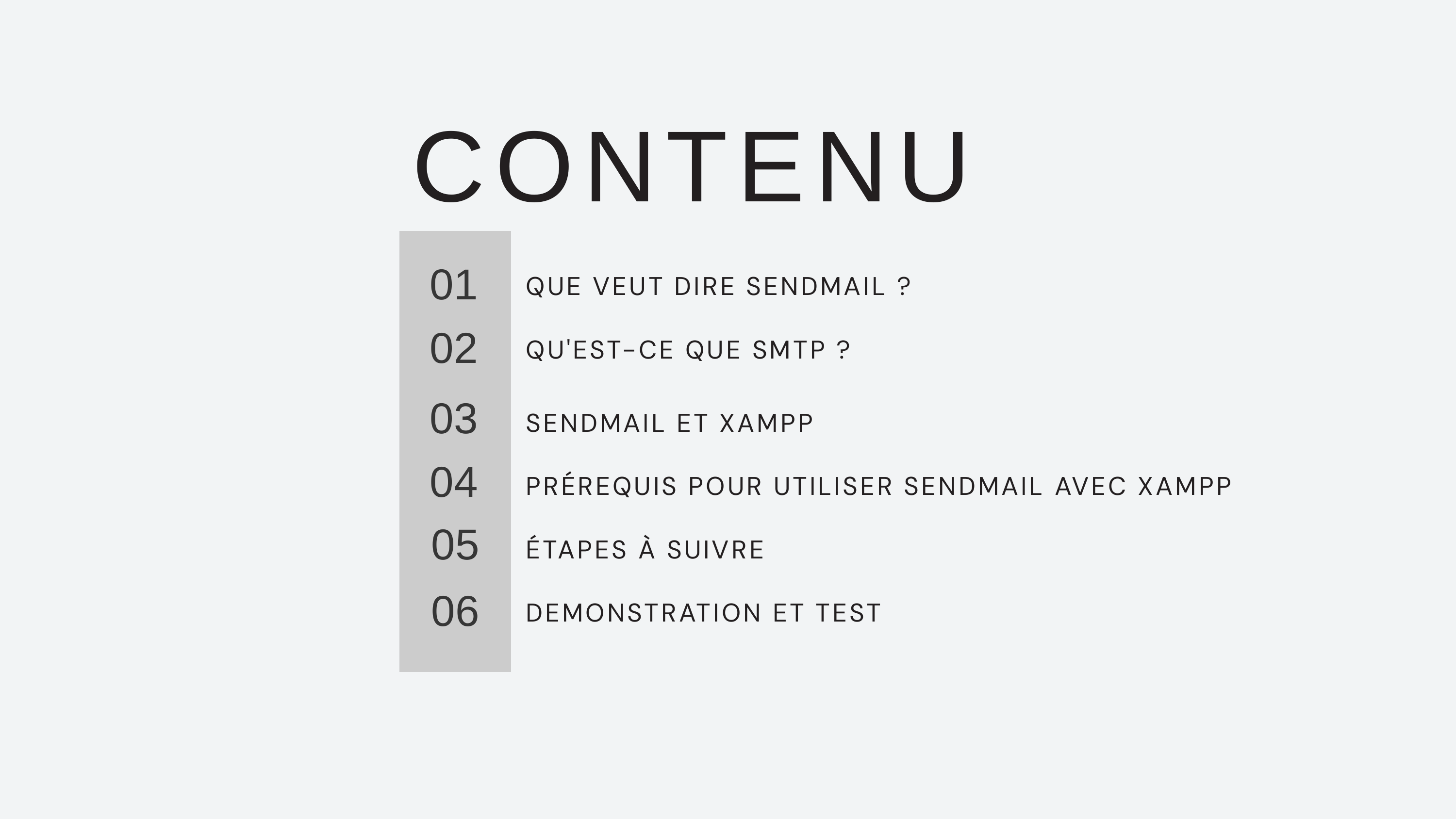

CONTENU

01
QUE VEUT DIRE SENDMAIL ?
02
QU'EST-CE QUE SMTP ?
03
SENDMAIL ET XAMPP
04
PRÉREQUIS POUR UTILISER SENDMAIL AVEC XAMPP
05
ÉTAPES À SUIVRE
06
DEMONSTRATION ET TEST